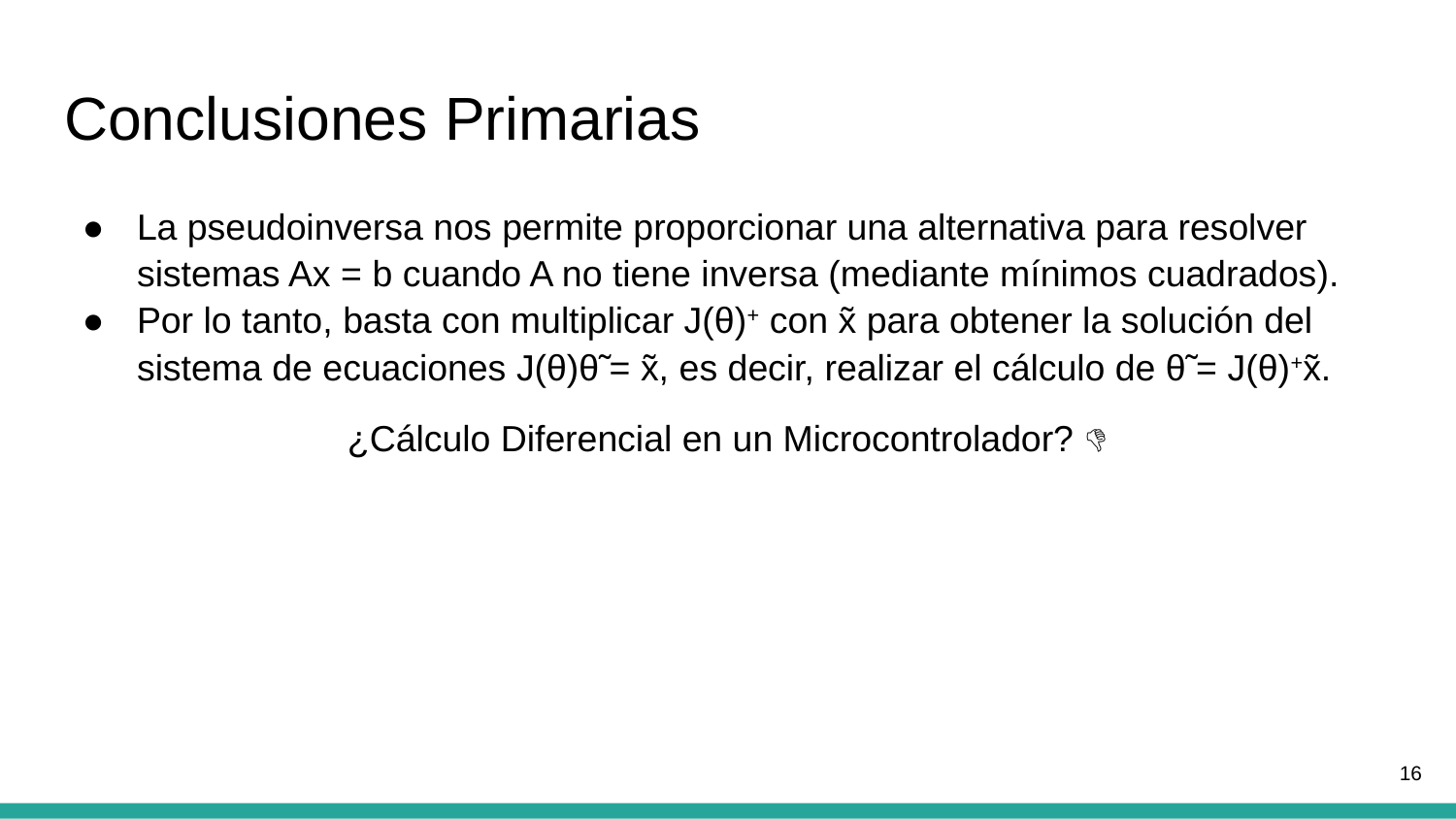

# Conclusiones Primarias
La pseudoinversa nos permite proporcionar una alternativa para resolver sistemas Ax = b cuando A no tiene inversa (mediante mínimos cuadrados).
Por lo tanto, basta con multiplicar J(θ)+ con x̃ para obtener la solución del sistema de ecuaciones J(θ)θ̃ = x̃, es decir, realizar el cálculo de θ̃ = J(θ)+x̃.
¿Cálculo Diferencial en un Microcontrolador? 👎
16